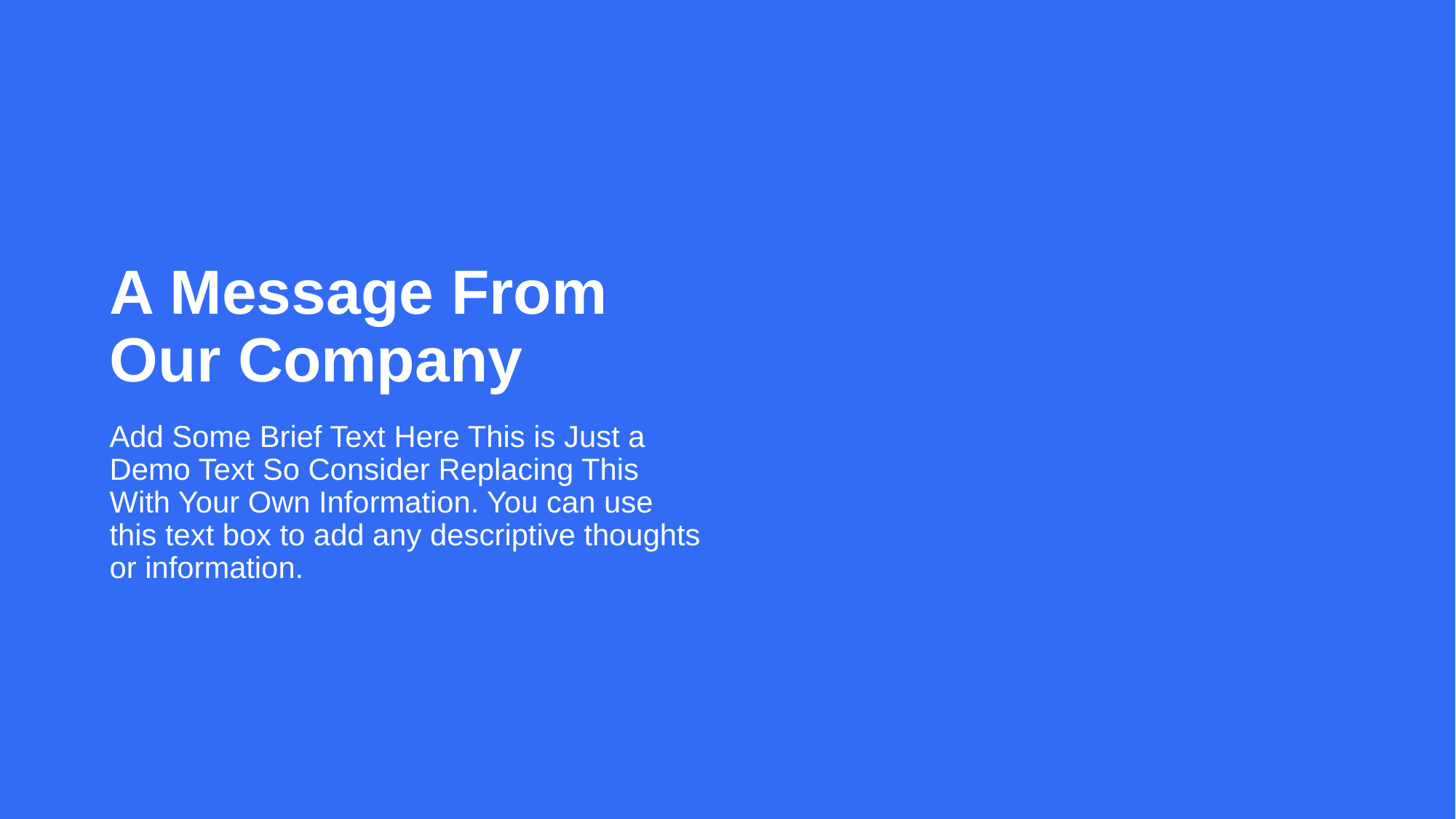

# A Message From Our Company
Add Some Brief Text Here This is Just a Demo Text So Consider Replacing This With Your Own Information. You can use this text box to add any descriptive thoughts or information.